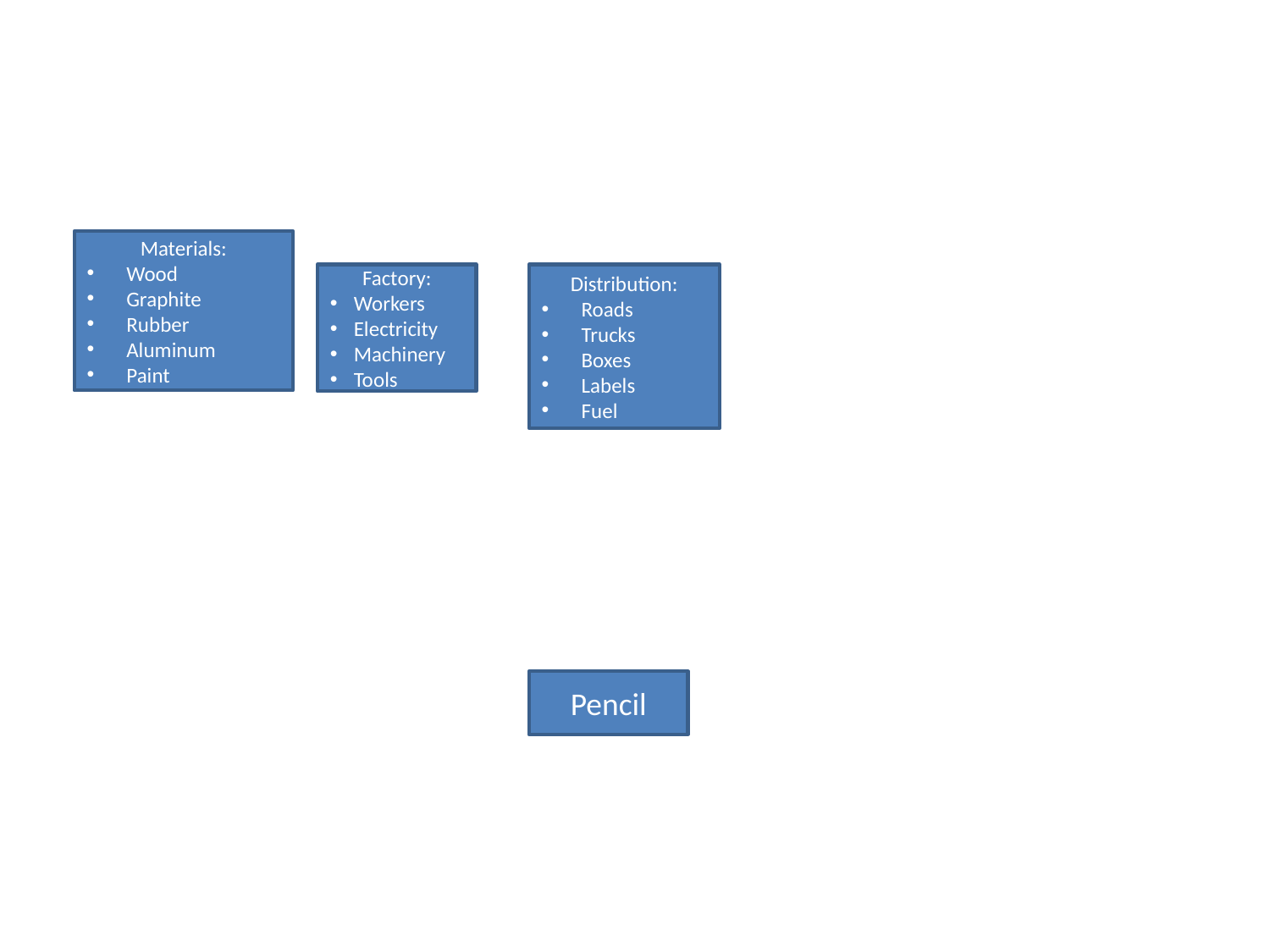

Materials:
Wood
Graphite
Rubber
Aluminum
Paint
Factory:
Workers
Electricity
Machinery
Tools
Distribution:
Roads
Trucks
Boxes
Labels
Fuel
Pencil